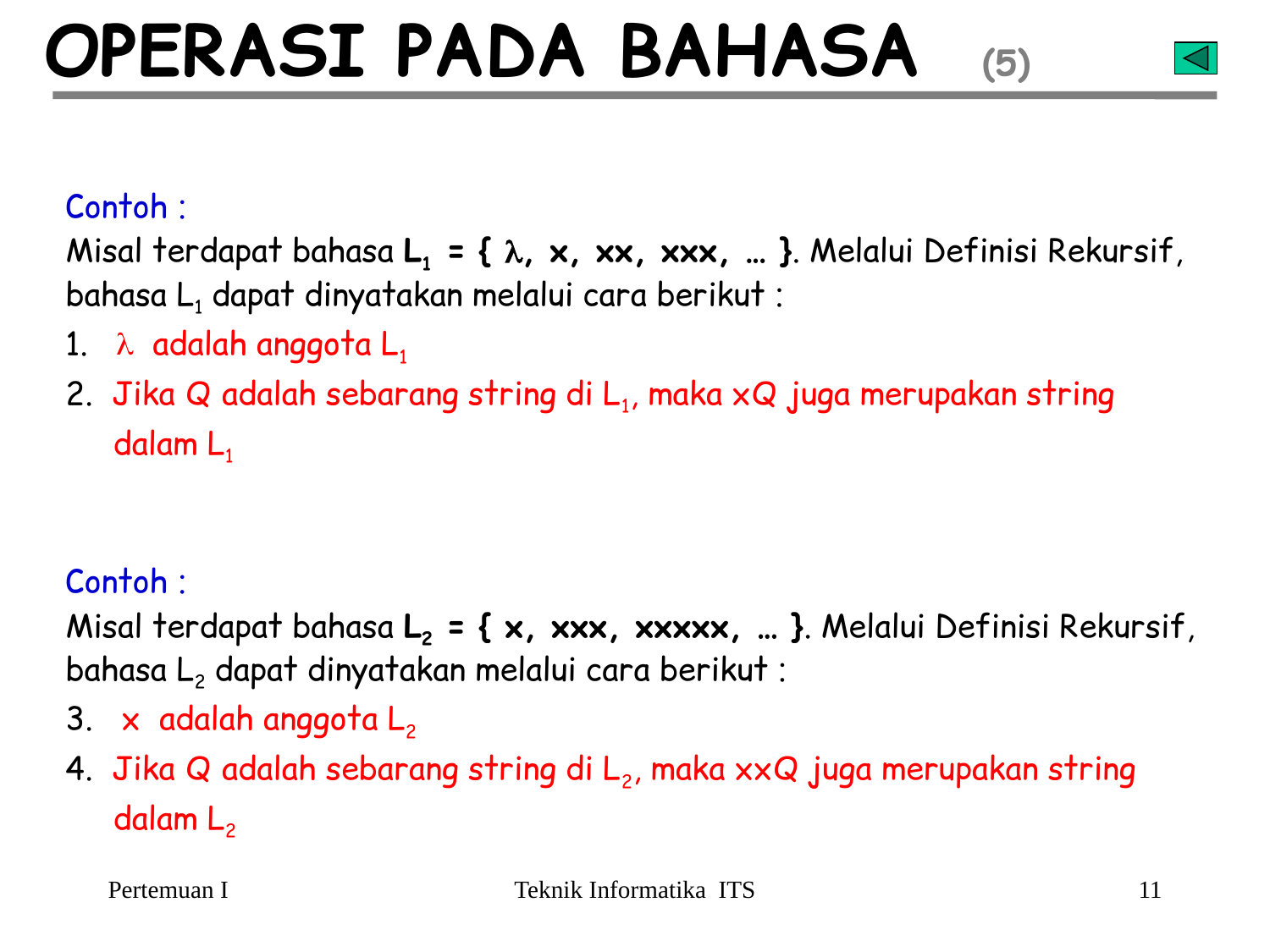

# OPERASI PADA BAHASA  (5)

Contoh :
Misal terdapat bahasa L1 = { λ, x, xx, xxx, … }. Melalui Definisi Rekursif, bahasa L1 dapat dinyatakan melalui cara berikut :
   λ  adalah anggota L1
  Jika Q adalah sebarang string di L1, maka xQ juga merupakan string
     dalam L1

Contoh :
Misal terdapat bahasa L2 = { x, xxx, xxxxx, … }. Melalui Definisi Rekursif, bahasa L2 dapat dinyatakan melalui cara berikut :
   x  adalah anggota L2
  Jika Q adalah sebarang string di L2, maka xxQ juga merupakan string
     dalam L2
Pertemuan I
Teknik Informatika  ITS
11